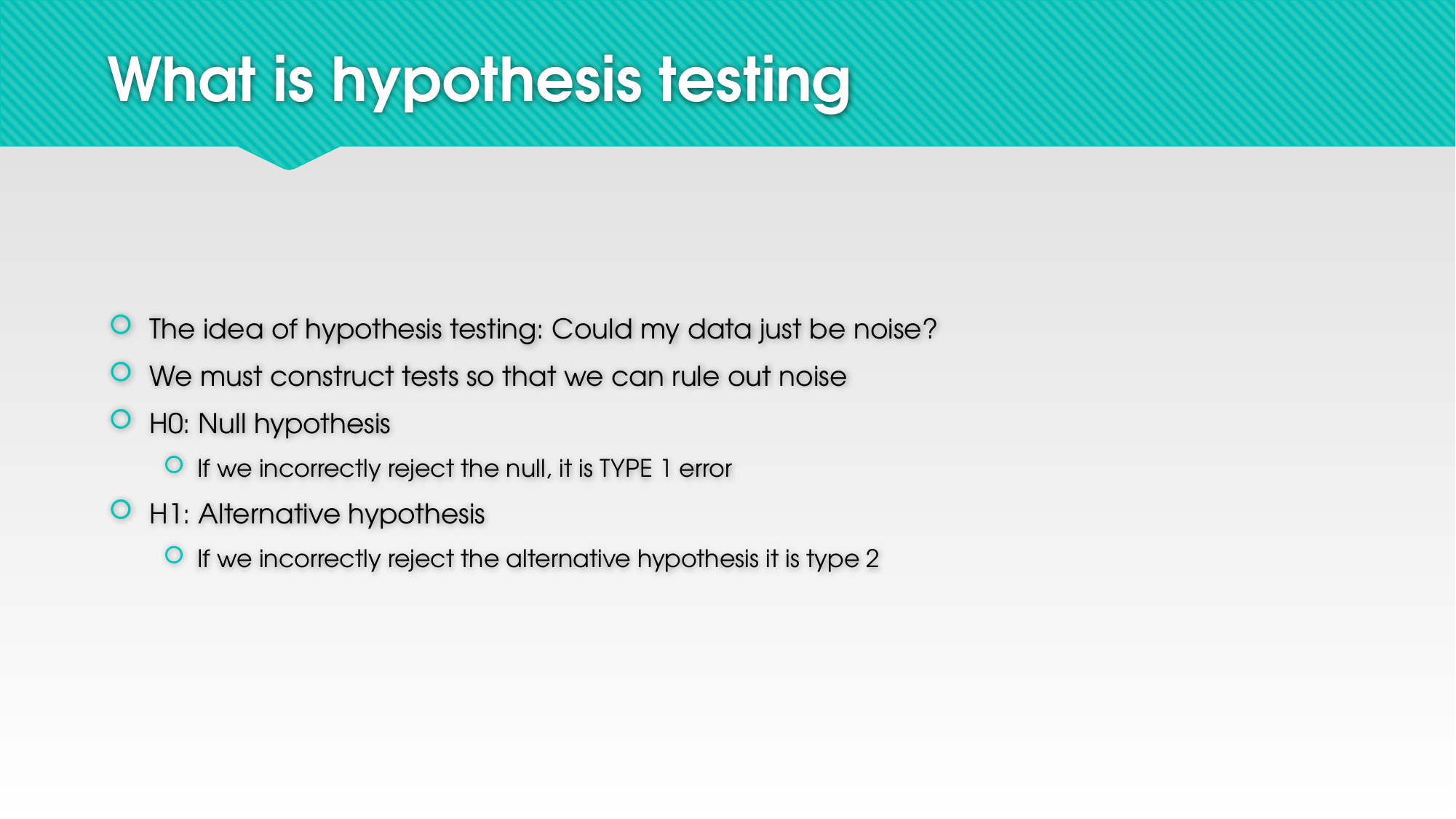

# What is hypothesis testing
The idea of hypothesis testing: Could my data just be noise?
We must construct tests so that we can rule out noise
H0: Null hypothesis
If we incorrectly reject the null, it is TYPE 1 error
H1: Alternative hypothesis
If we incorrectly reject the alternative hypothesis it is type 2